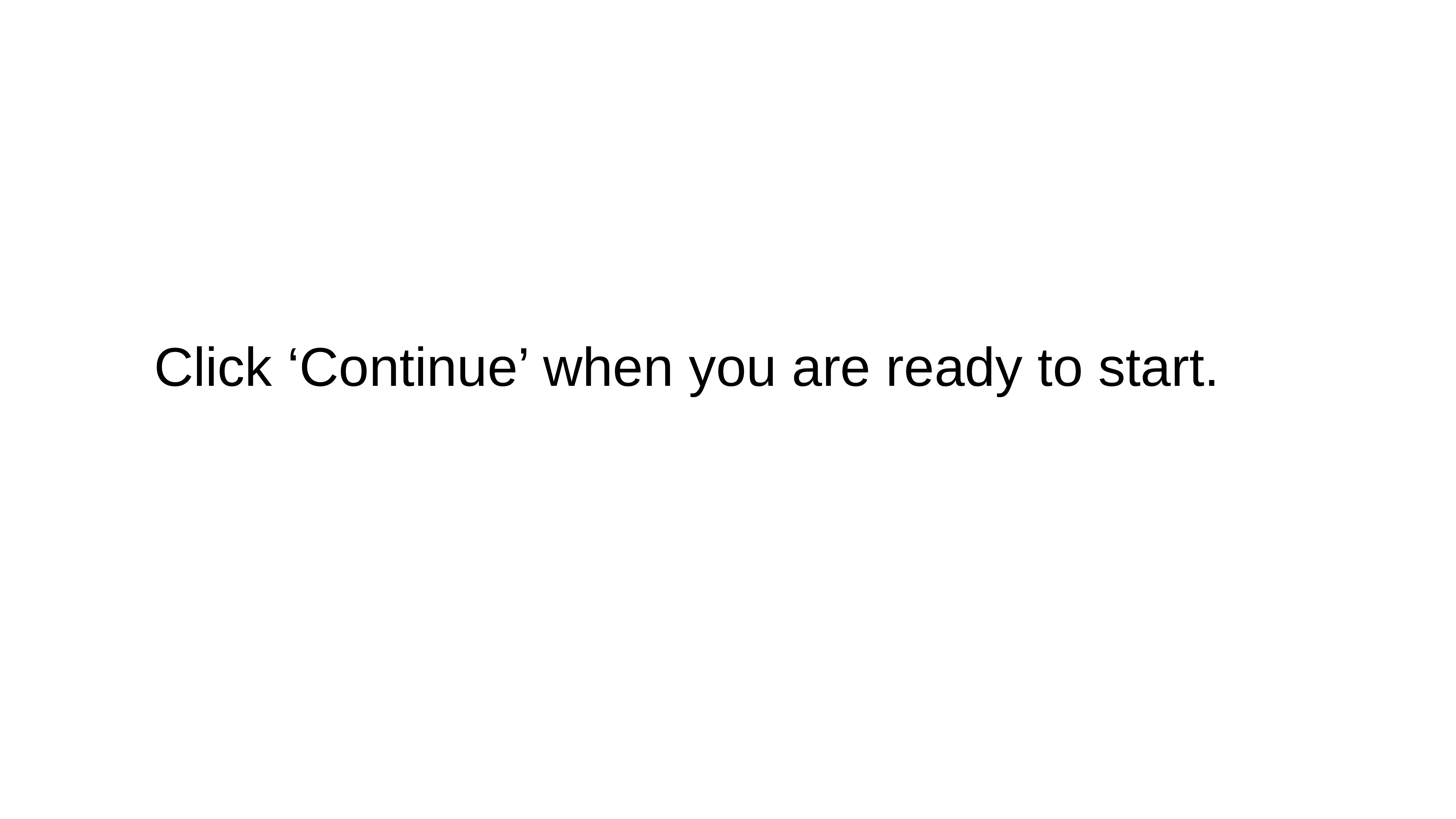

Click ‘Continue’ when you are ready to start.